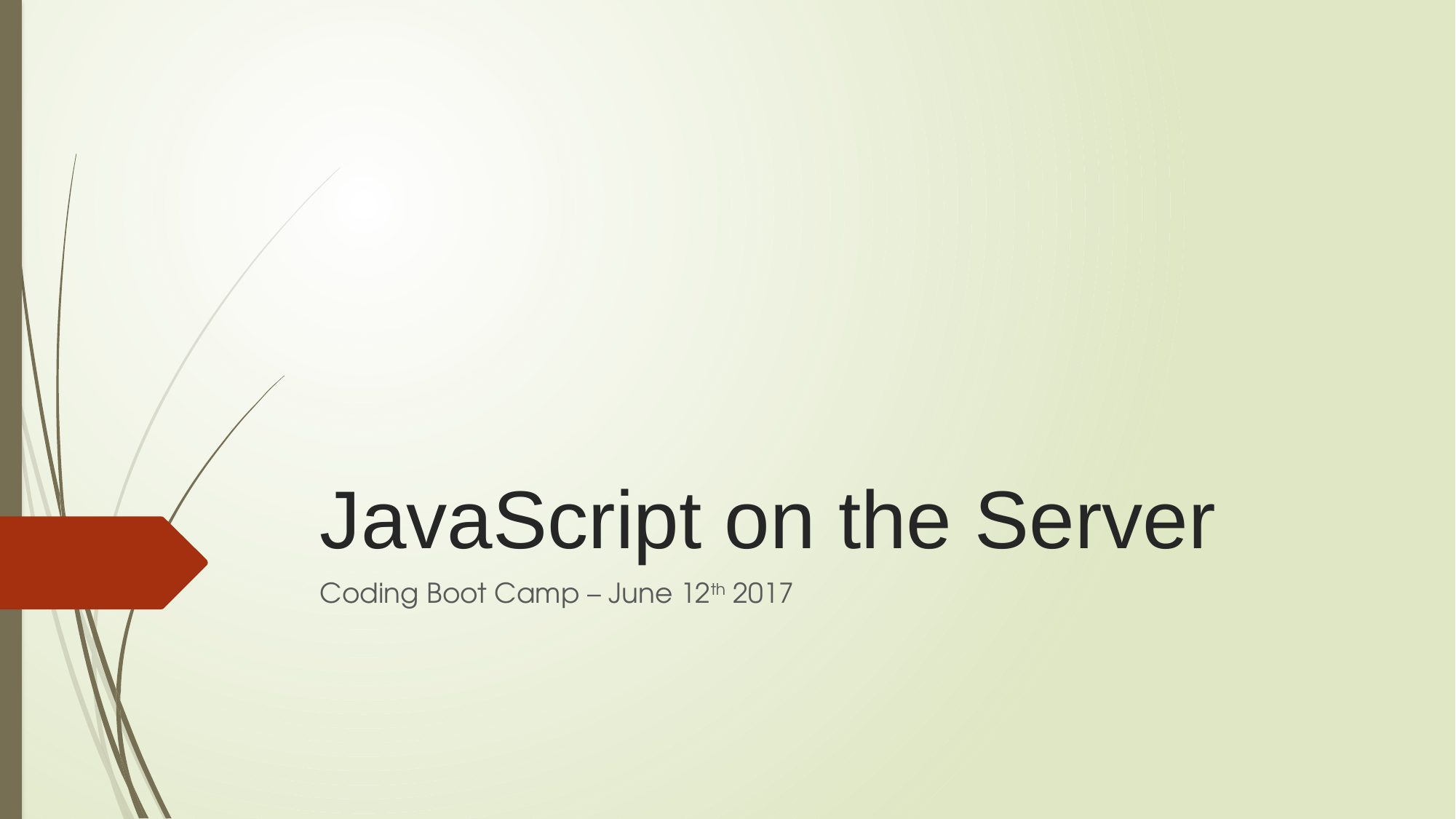

# JavaScript on the Server
Coding Boot Camp – June 12th 2017